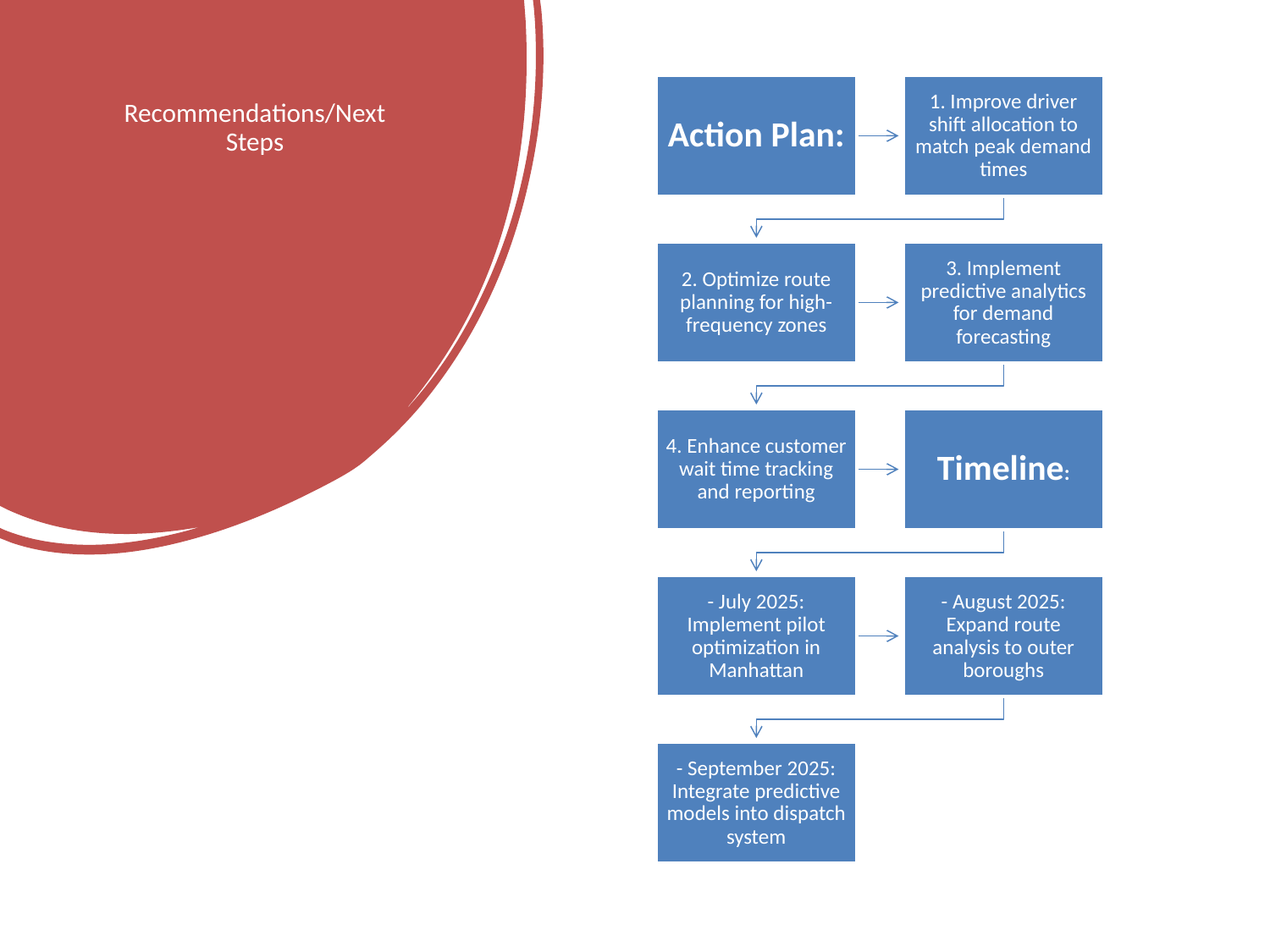

Action Plan:

1. Improve driver shift allocation to match peak demand times

2. Optimize route planning for high-frequency zones

3. Implement predictive analytics for demand forecasting

4. Enhance customer wait time tracking and reporting

Timeline:

- July 2025: Implement pilot optimization in Manhattan

- August 2025: Expand route analysis to outer boroughs
- September 2025: Integrate predictive models into dispatch system
# Recommendations/Next Steps